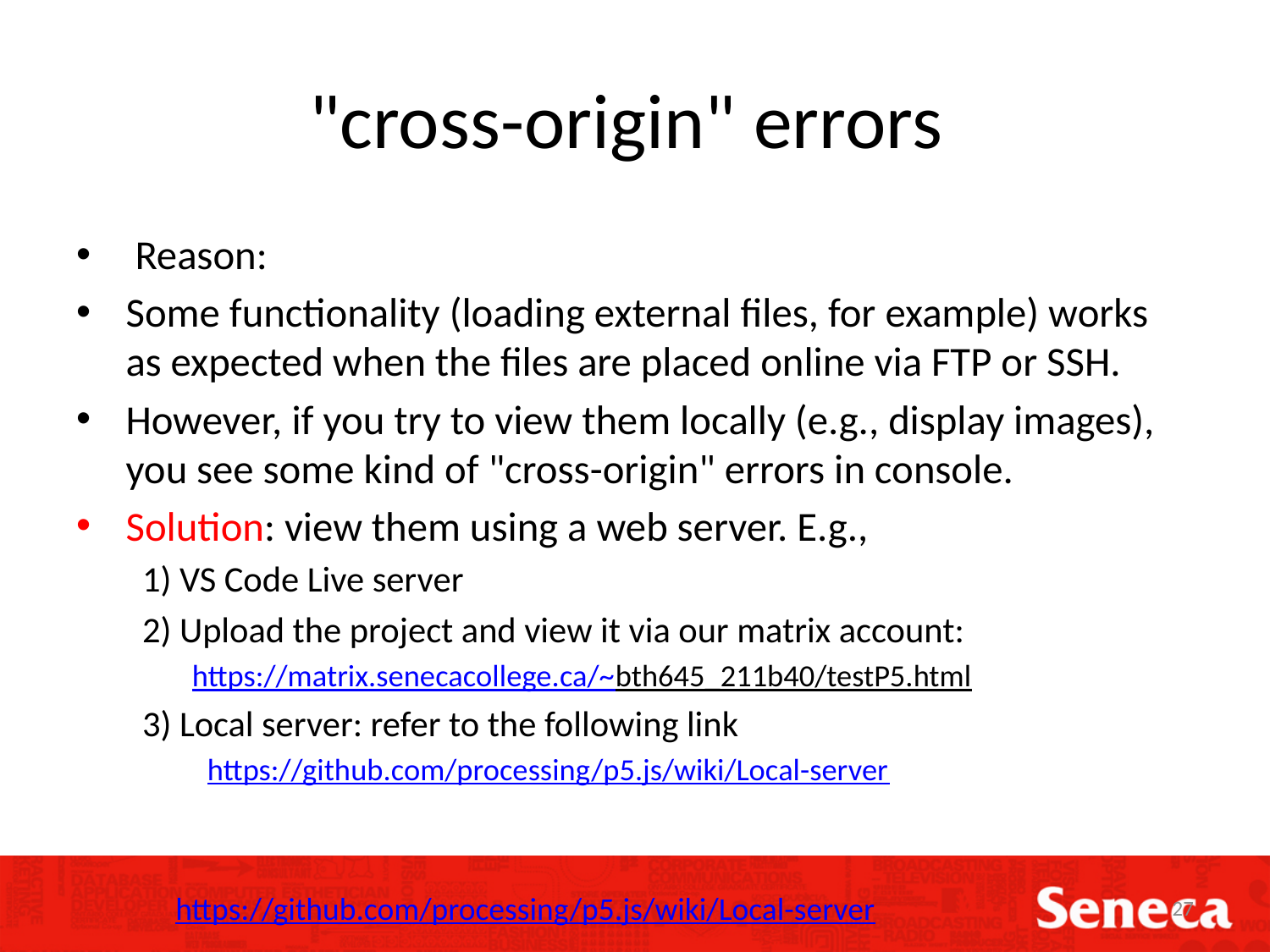

# "cross-origin" errors
 Reason:
Some functionality (loading external files, for example) works as expected when the files are placed online via FTP or SSH.
However, if you try to view them locally (e.g., display images), you see some kind of "cross-origin" errors in console.
Solution: view them using a web server. E.g.,
1) VS Code Live server
2) Upload the project and view it via our matrix account:
https://matrix.senecacollege.ca/~bth645_211b40/testP5.html
3) Local server: refer to the following link
 https://github.com/processing/p5.js/wiki/Local-server

https://github.com/processing/p5.js/wiki/Local-server
27